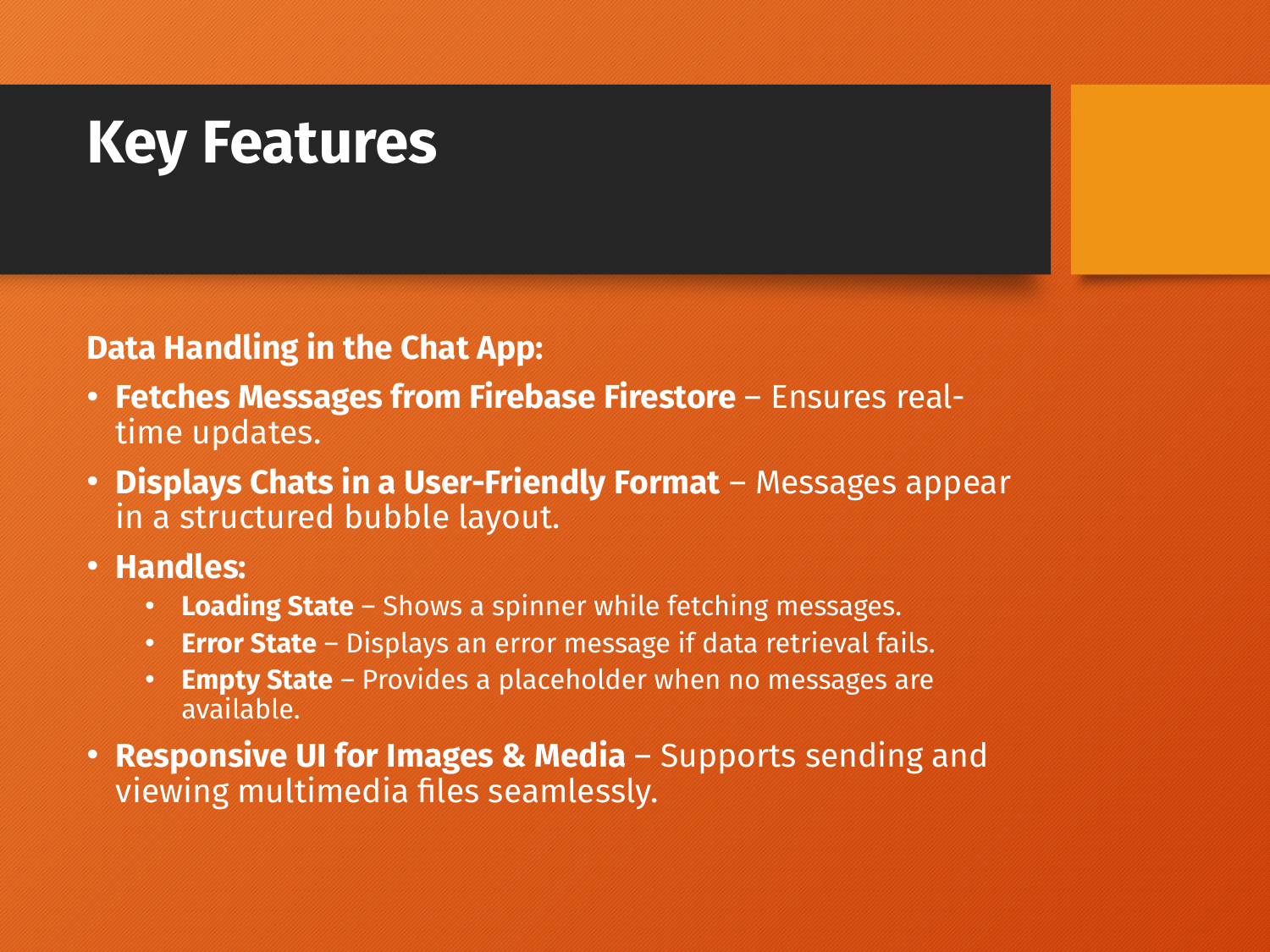

# Key Features
Data Handling in the Chat App:
Fetches Messages from Firebase Firestore – Ensures real-time updates.
Displays Chats in a User-Friendly Format – Messages appear in a structured bubble layout.
Handles:
Loading State – Shows a spinner while fetching messages.
Error State – Displays an error message if data retrieval fails.
Empty State – Provides a placeholder when no messages are available.
Responsive UI for Images & Media – Supports sending and viewing multimedia files seamlessly.